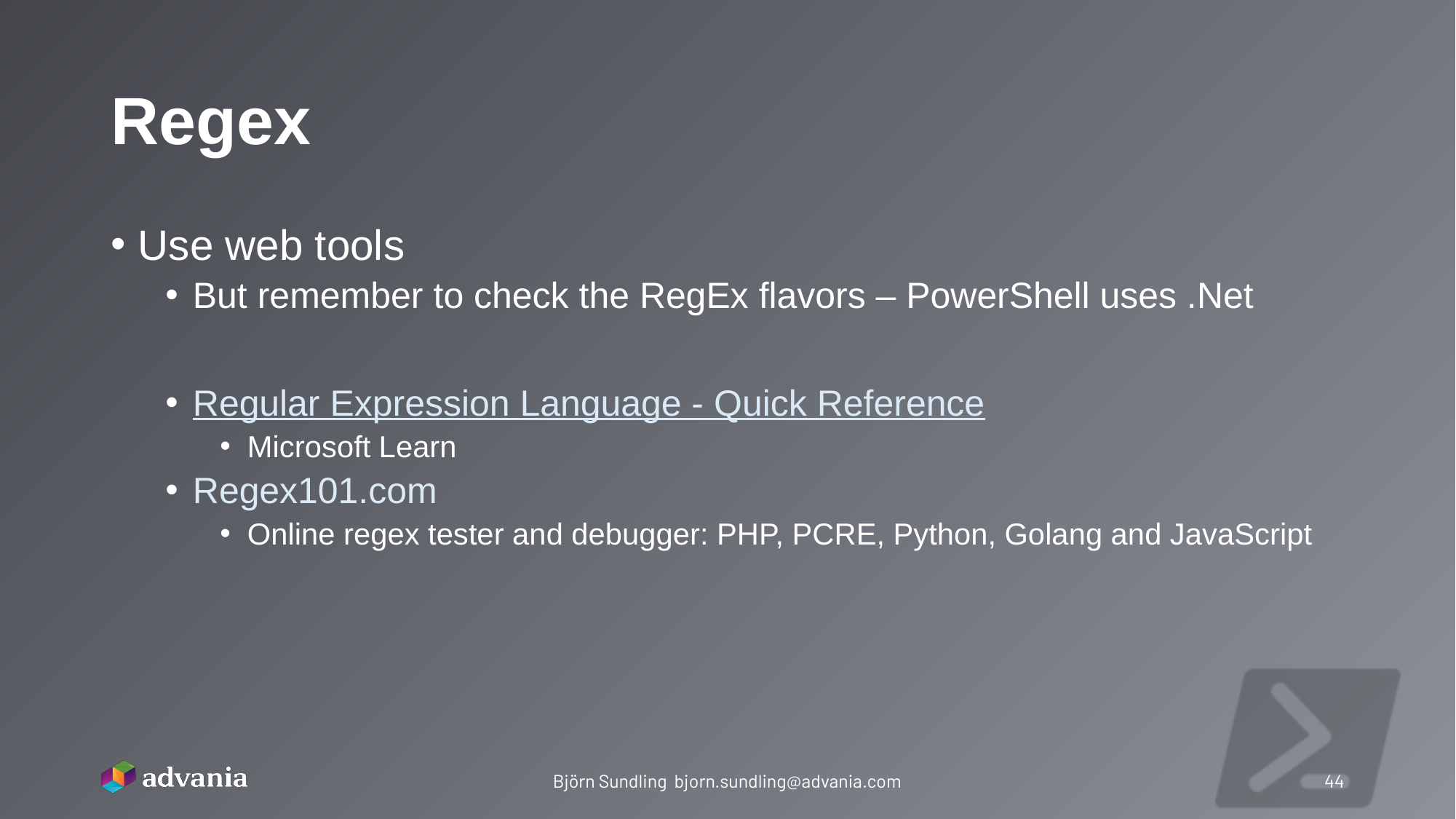

# Regex
Use web tools
But remember to check the RegEx flavors – PowerShell uses .Net

Regular Expression Language - Quick Reference
Microsoft Learn
Regex101.com
Online regex tester and debugger: PHP, PCRE, Python, Golang and JavaScript

Björn Sundling  bjorn.sundling@advania.com
44